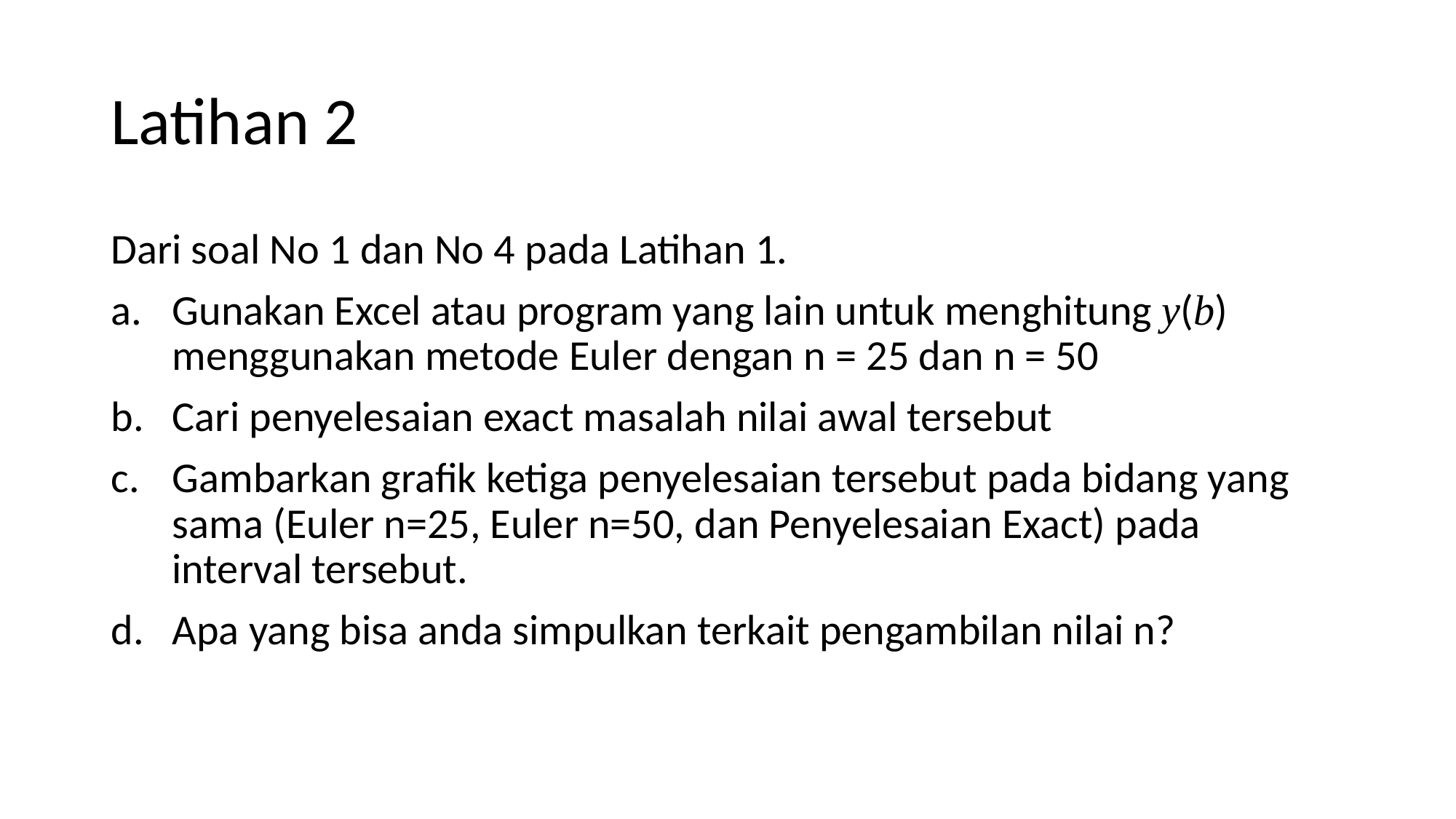

# Latihan 2
Dari soal No 1 dan No 4 pada Latihan 1.
Gunakan Excel atau program yang lain untuk menghitung y(b) menggunakan metode Euler dengan n = 25 dan n = 50
Cari penyelesaian exact masalah nilai awal tersebut
Gambarkan grafik ketiga penyelesaian tersebut pada bidang yang sama (Euler n=25, Euler n=50, dan Penyelesaian Exact) pada interval tersebut.
Apa yang bisa anda simpulkan terkait pengambilan nilai n?